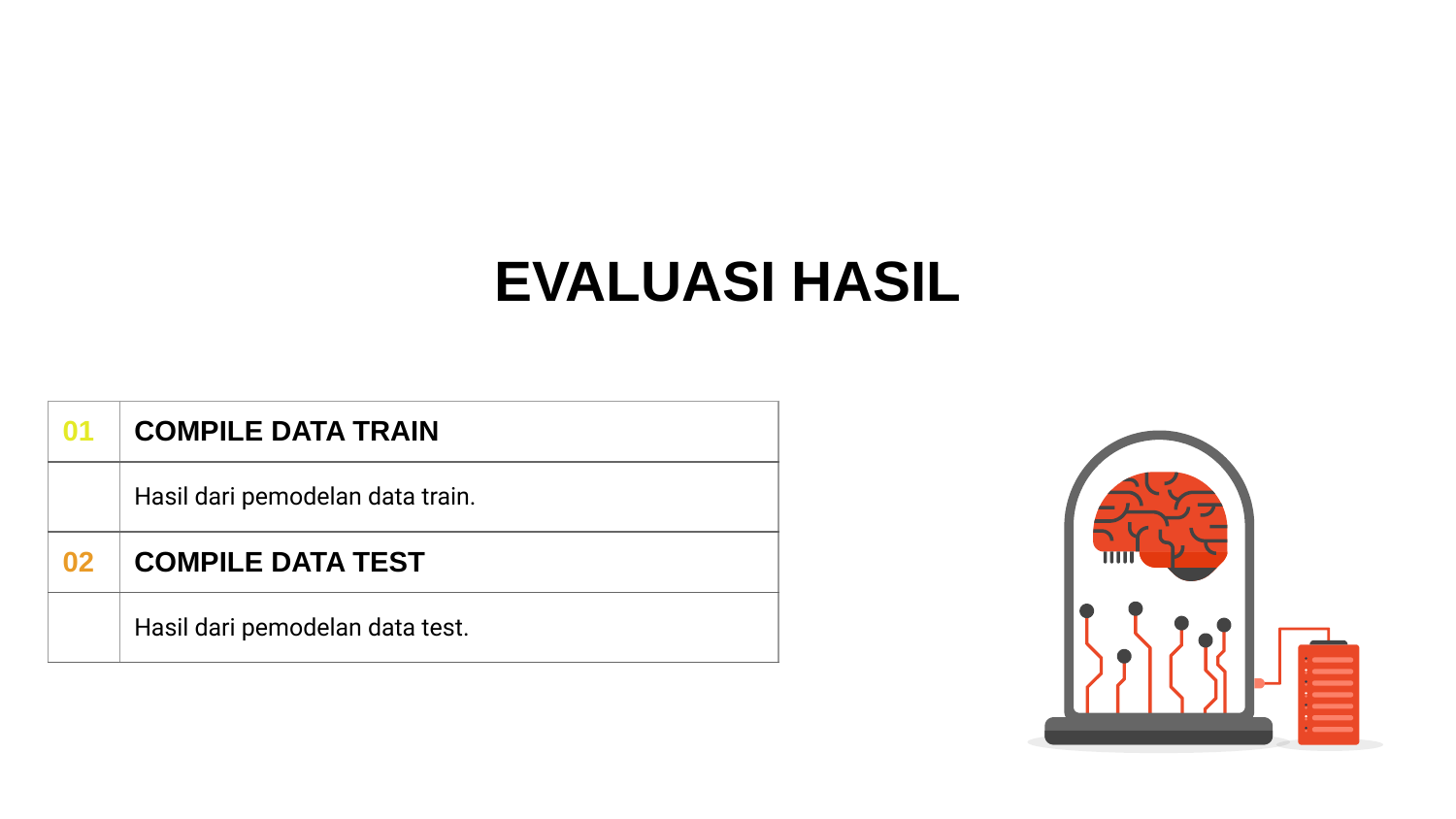

# EVALUASI HASIL
| 01 | COMPILE DATA TRAIN |
| --- | --- |
|  | Hasil dari pemodelan data train. |
| 02 | COMPILE DATA TEST |
|  | Hasil dari pemodelan data test. |